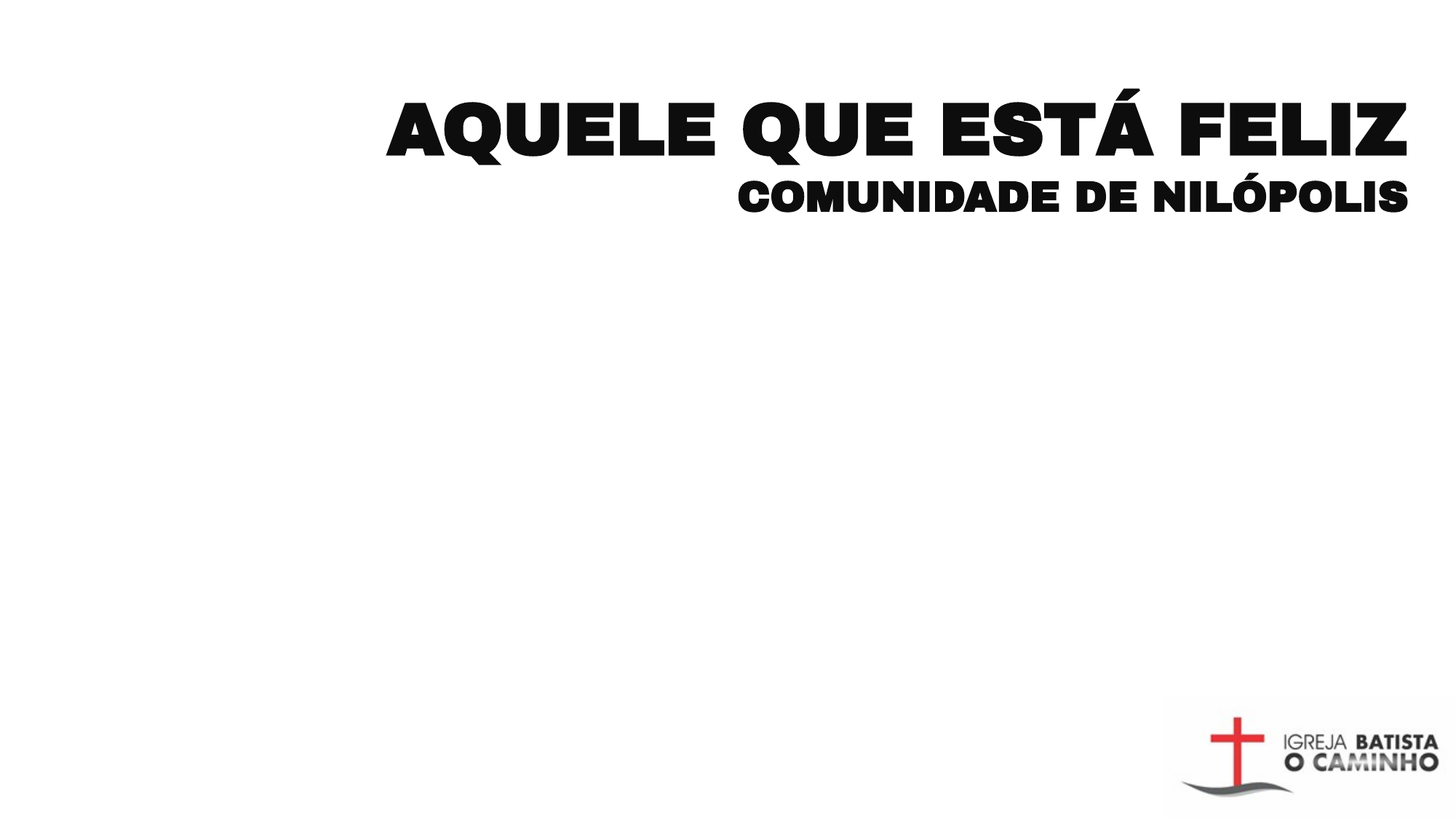

# AQUELE QUE ESTÁ FELIZ COMUNIDADE DE NILÓPOLIS